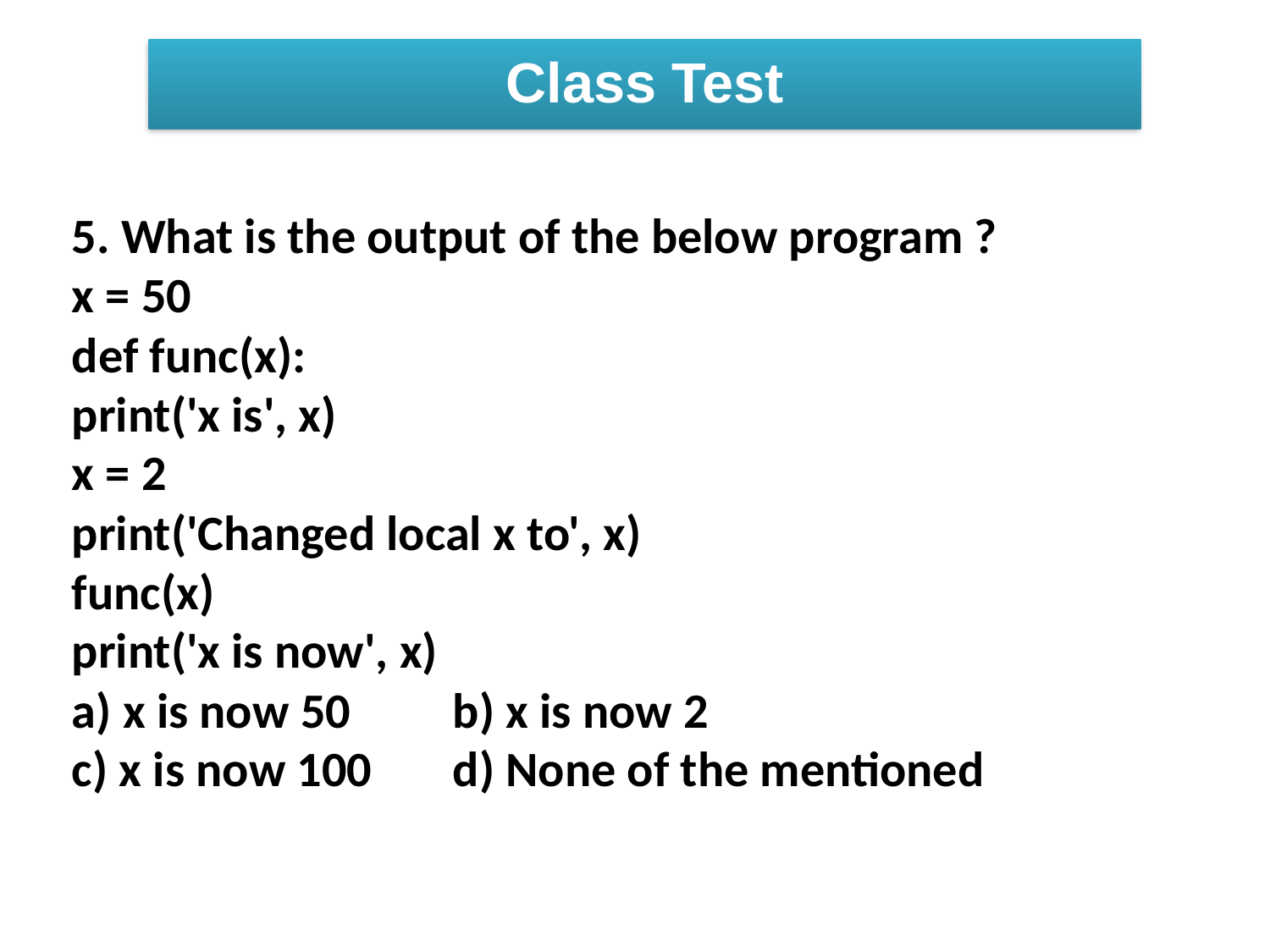

Class Test
5. What is the output of the below program ?
x = 50
def func(x):
print('x is', x)
x = 2
print('Changed local x to', x)
func(x)
print('x is now', x)
a) x is now 50	b) x is now 2
c) x is now 100	d) None of the mentioned